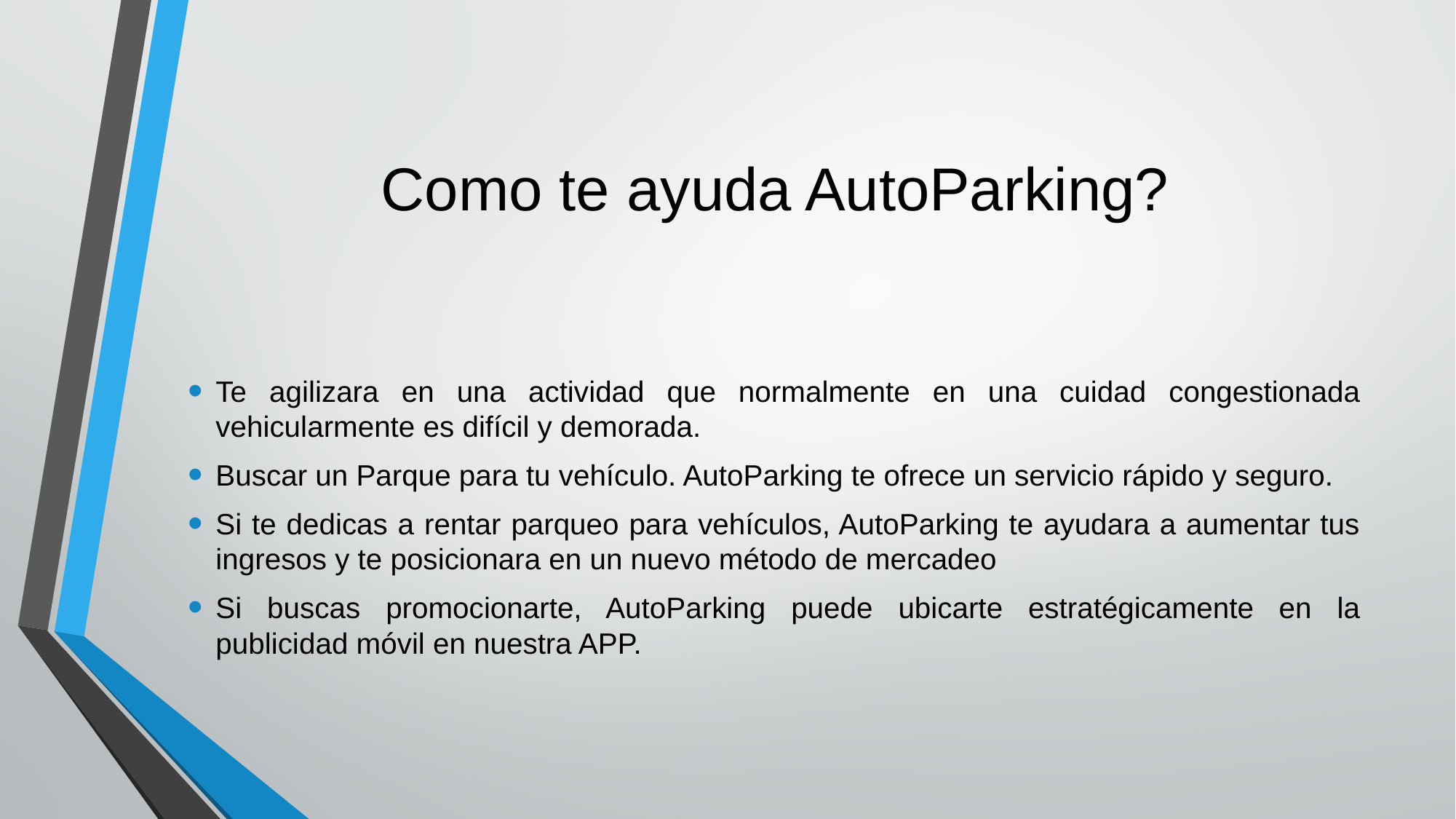

# Como te ayuda AutoParking?

Te agilizara en una actividad que normalmente en una cuidad congestionada vehicularmente es difícil y demorada.
Buscar un Parque para tu vehículo. AutoParking te ofrece un servicio rápido y seguro.
Si te dedicas a rentar parqueo para vehículos, AutoParking te ayudara a aumentar tus ingresos y te posicionara en un nuevo método de mercadeo
Si buscas promocionarte, AutoParking puede ubicarte estratégicamente en la publicidad móvil en nuestra APP.